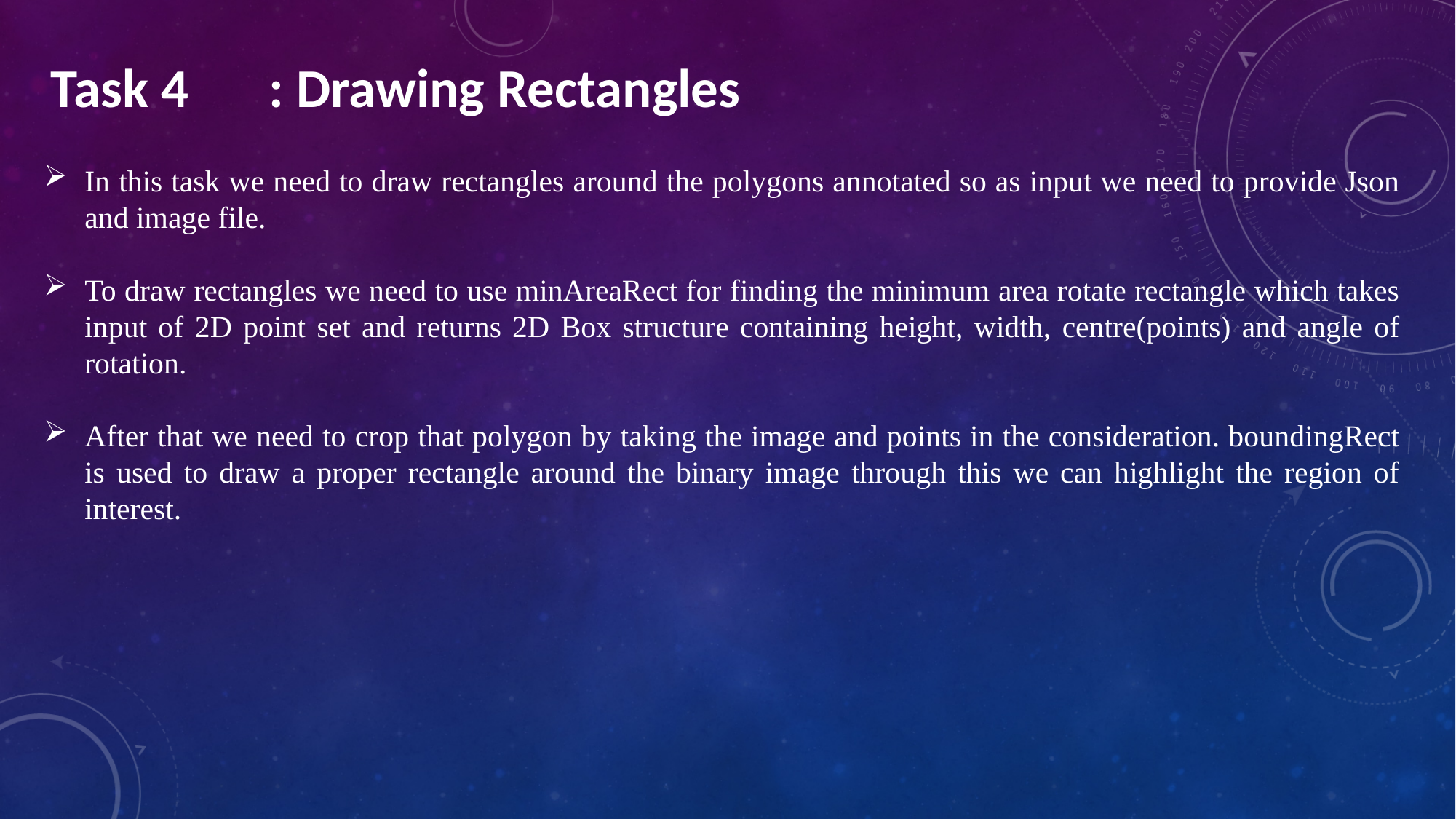

Task 4	: Drawing Rectangles
In this task we need to draw rectangles around the polygons annotated so as input we need to provide Json and image file.

To draw rectangles we need to use minAreaRect for finding the minimum area rotate rectangle which takes input of 2D point set and returns 2D Box structure containing height, width, centre(points) and angle of rotation.

After that we need to crop that polygon by taking the image and points in the consideration. boundingRect is used to draw a proper rectangle around the binary image through this we can highlight the region of interest.